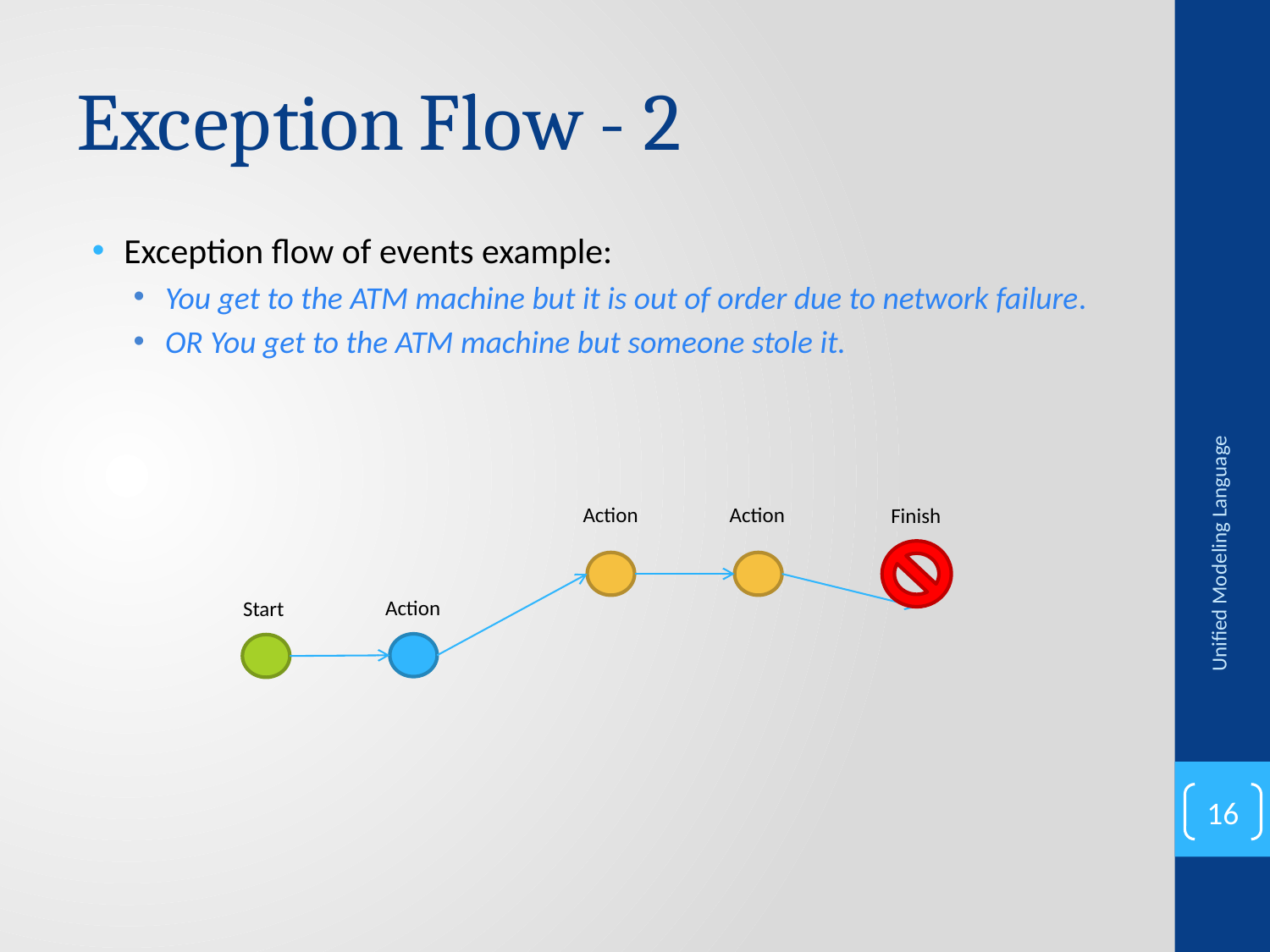

# Exception Flow - 2
Exception flow of events example:
You get to the ATM machine but it is out of order due to network failure.
OR You get to the ATM machine but someone stole it.
Action
Action
Finish

Action
Start

Unified Modeling Language
16